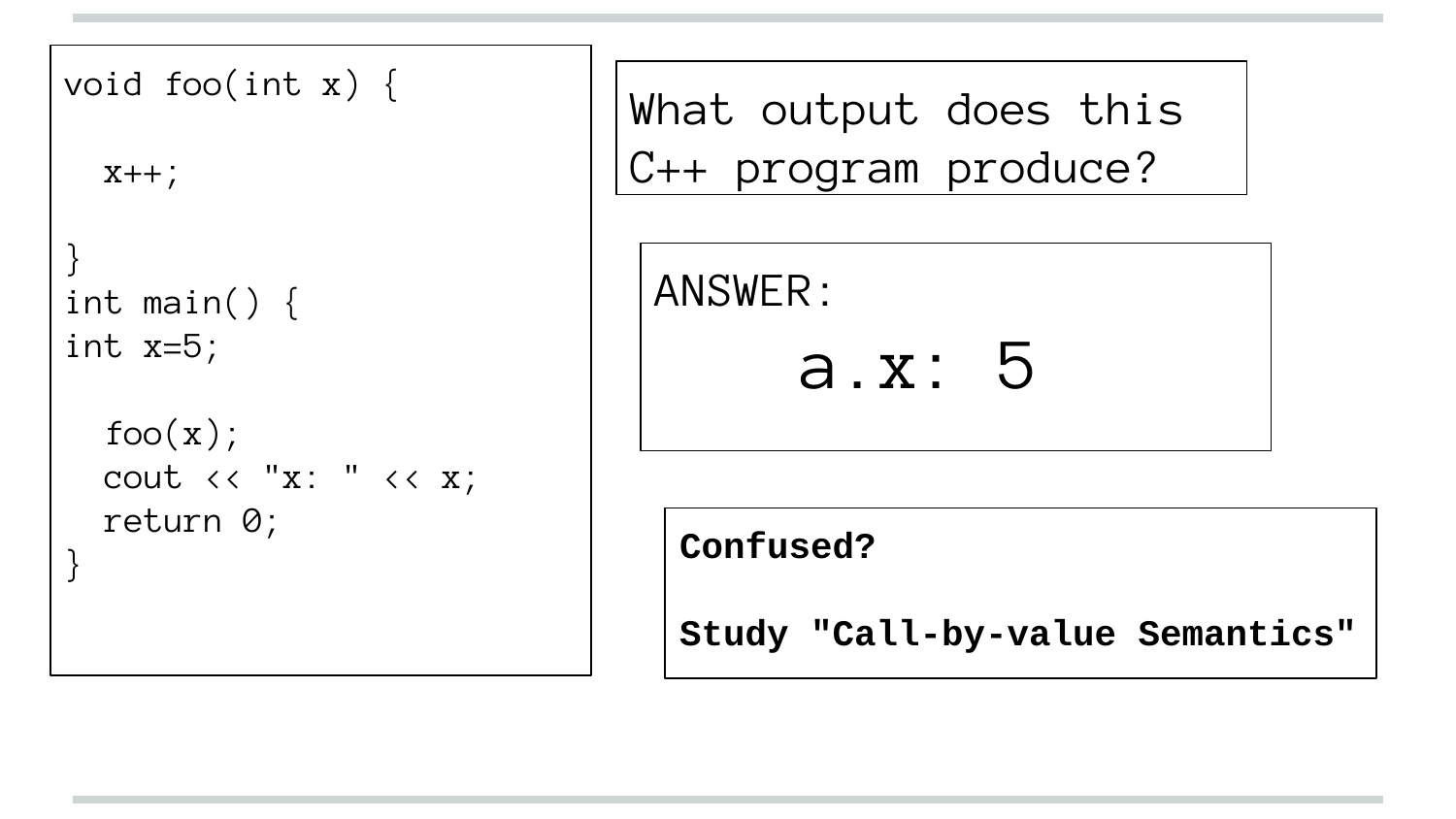

void foo(int x) {

  x++;

}
int main() {
int x=5;

  foo(x);
  cout << "x: " << x;
  return 0;
}
What output does this C++ program produce?
ANSWER:
x: 5

Confused?

Study "Call-by-value Semantics"